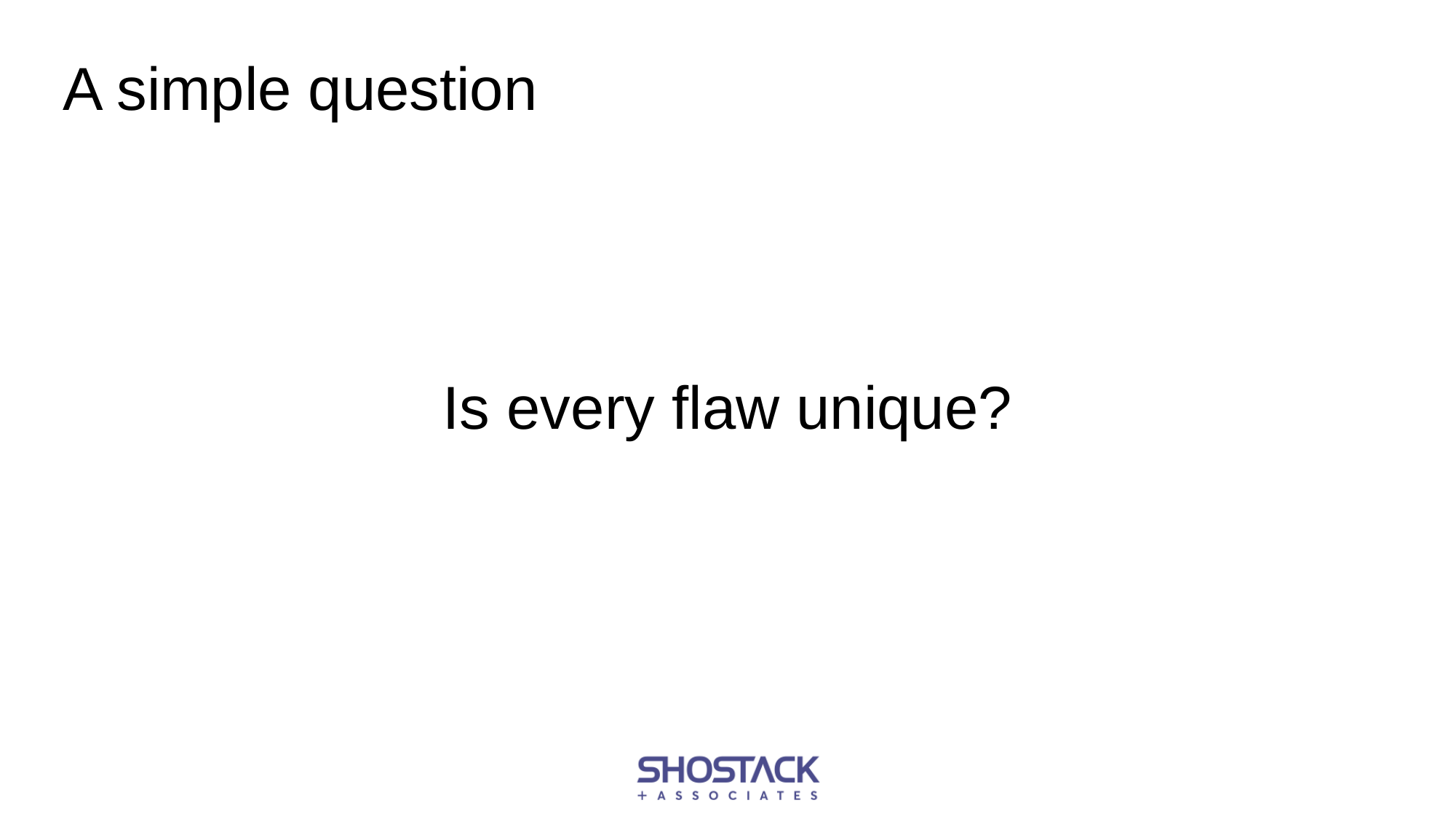

# A simple question

Is every flaw unique?